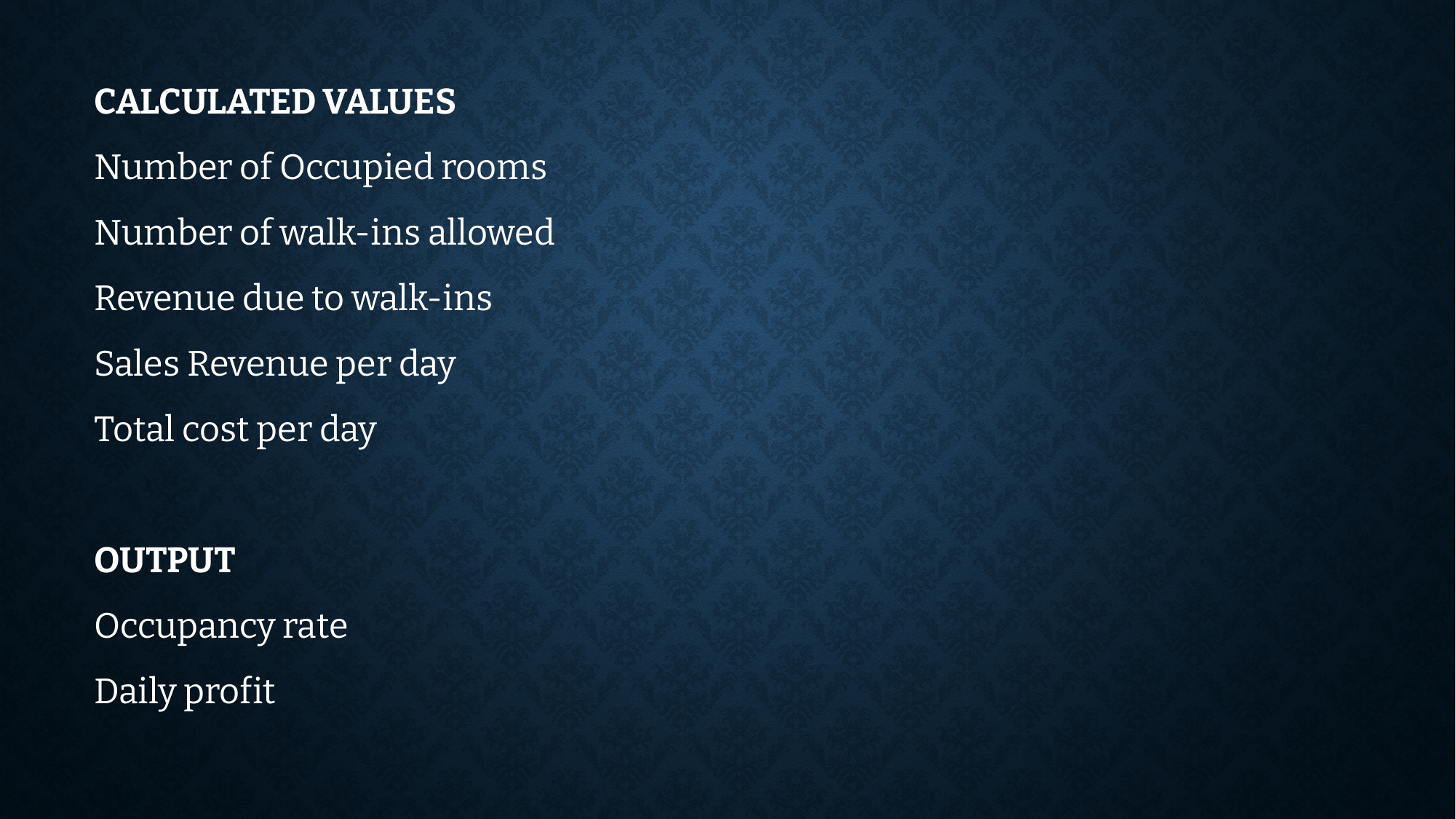

CALCULATED VALUES
Number of Occupied rooms
Number of walk-ins allowed
Revenue due to walk-ins
Sales Revenue per day
Total cost per day

OUTPUT
Occupancy rate
Daily profit